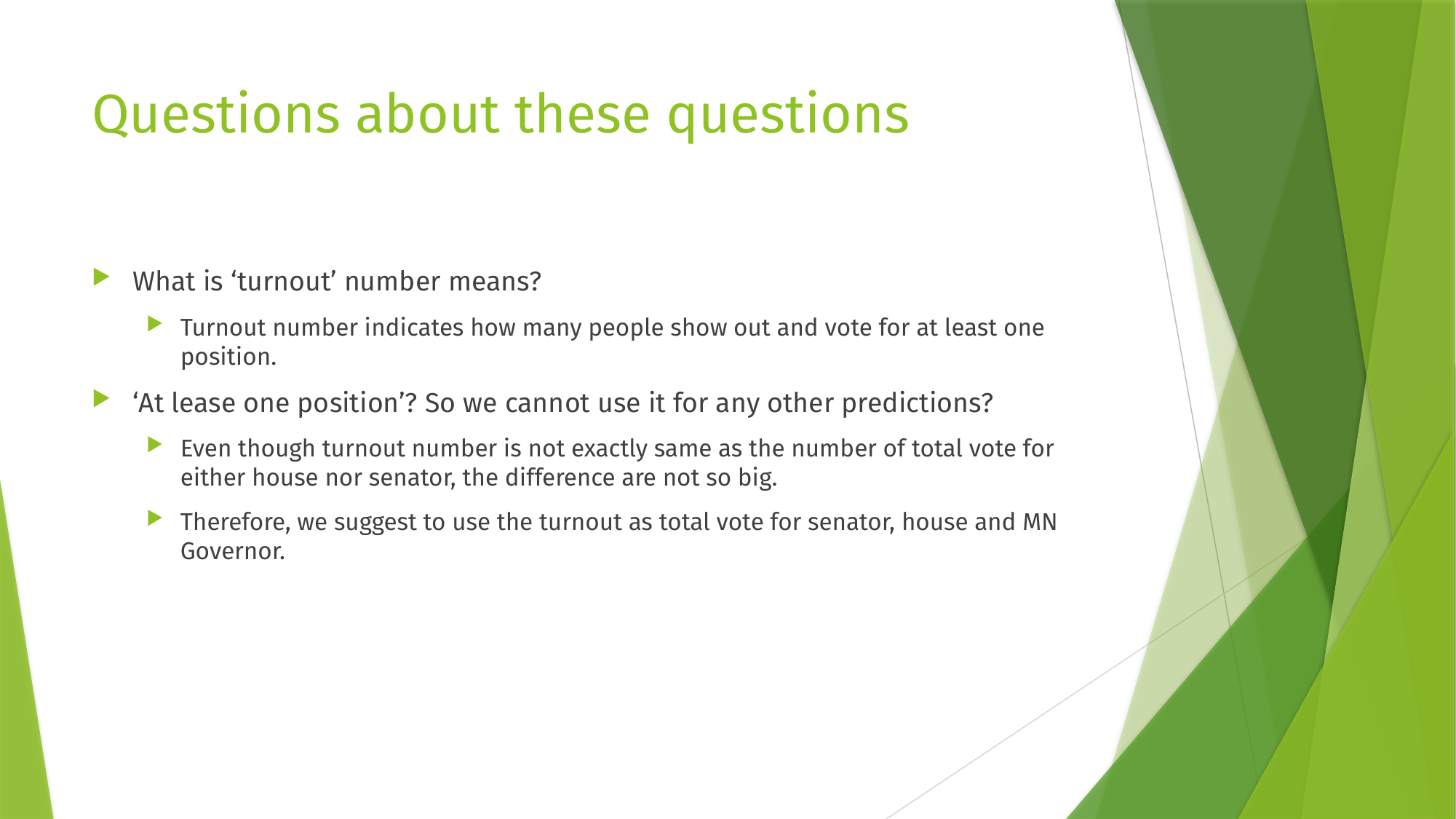

# Questions about these questions
What is ‘turnout’ number means?
Turnout number indicates how many people show out and vote for at least one position.
‘At lease one position’? So we cannot use it for any other predictions?
Even though turnout number is not exactly same as the number of total vote for either house nor senator, the difference are not so big.
Therefore, we suggest to use the turnout as total vote for senator, house and MN Governor.